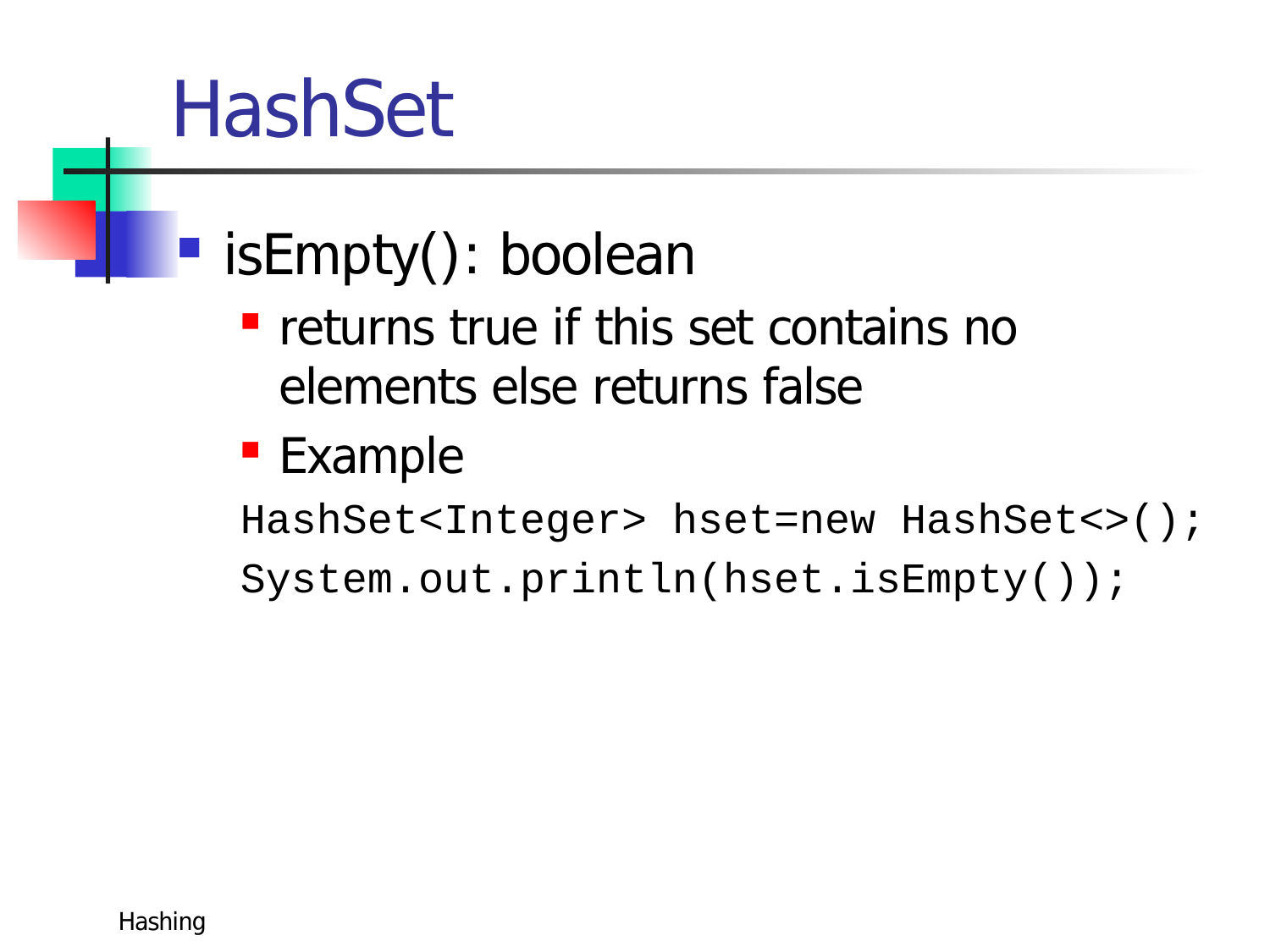

# HashSet
isEmpty(): boolean
returns true if this set contains no elements else returns false
Example
HashSet<Integer> hset=new HashSet<>();
System.out.println(hset.isEmpty());
Hashing